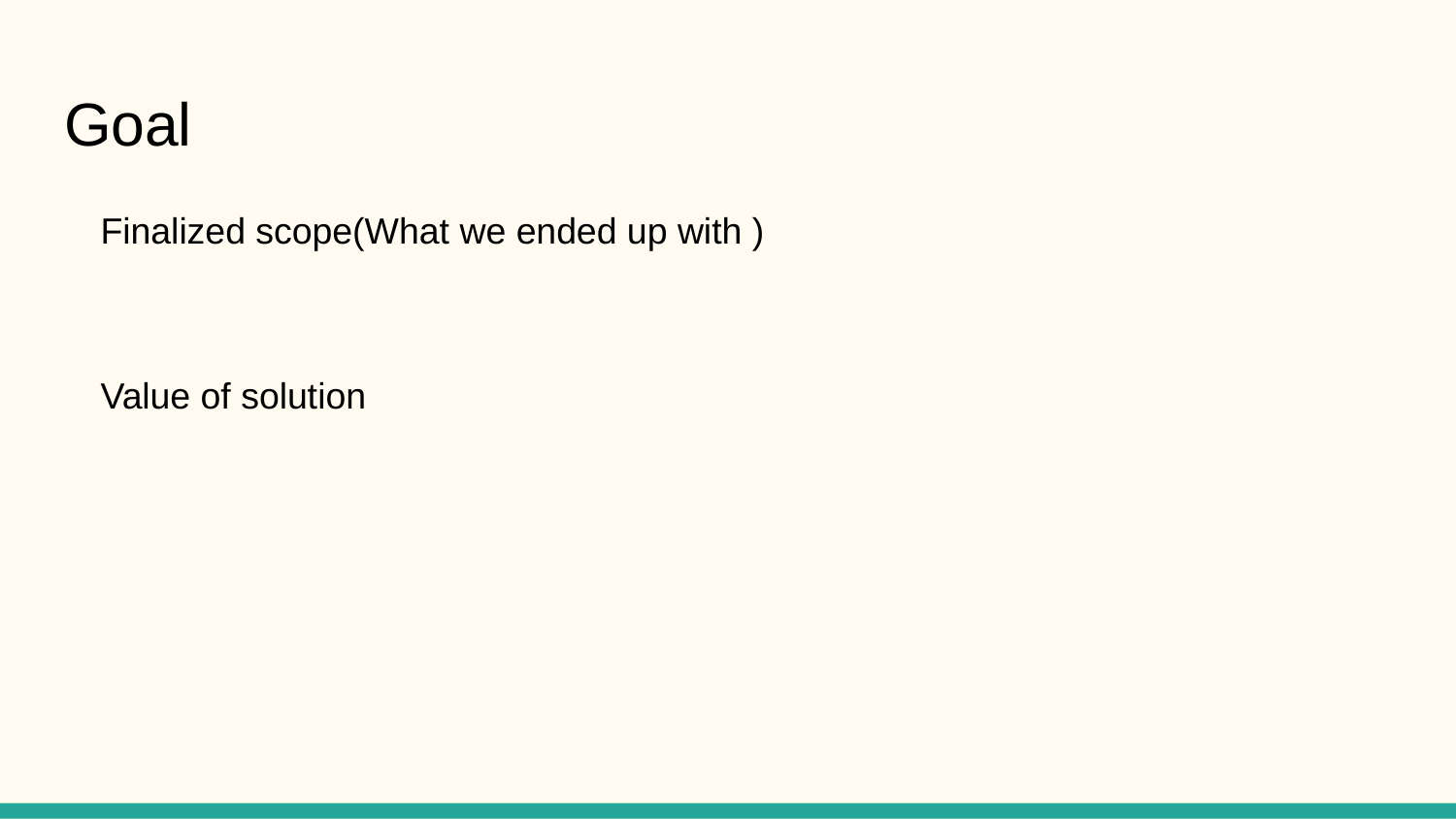

# Goal
Finalized scope(What we ended up with )

Value of solution